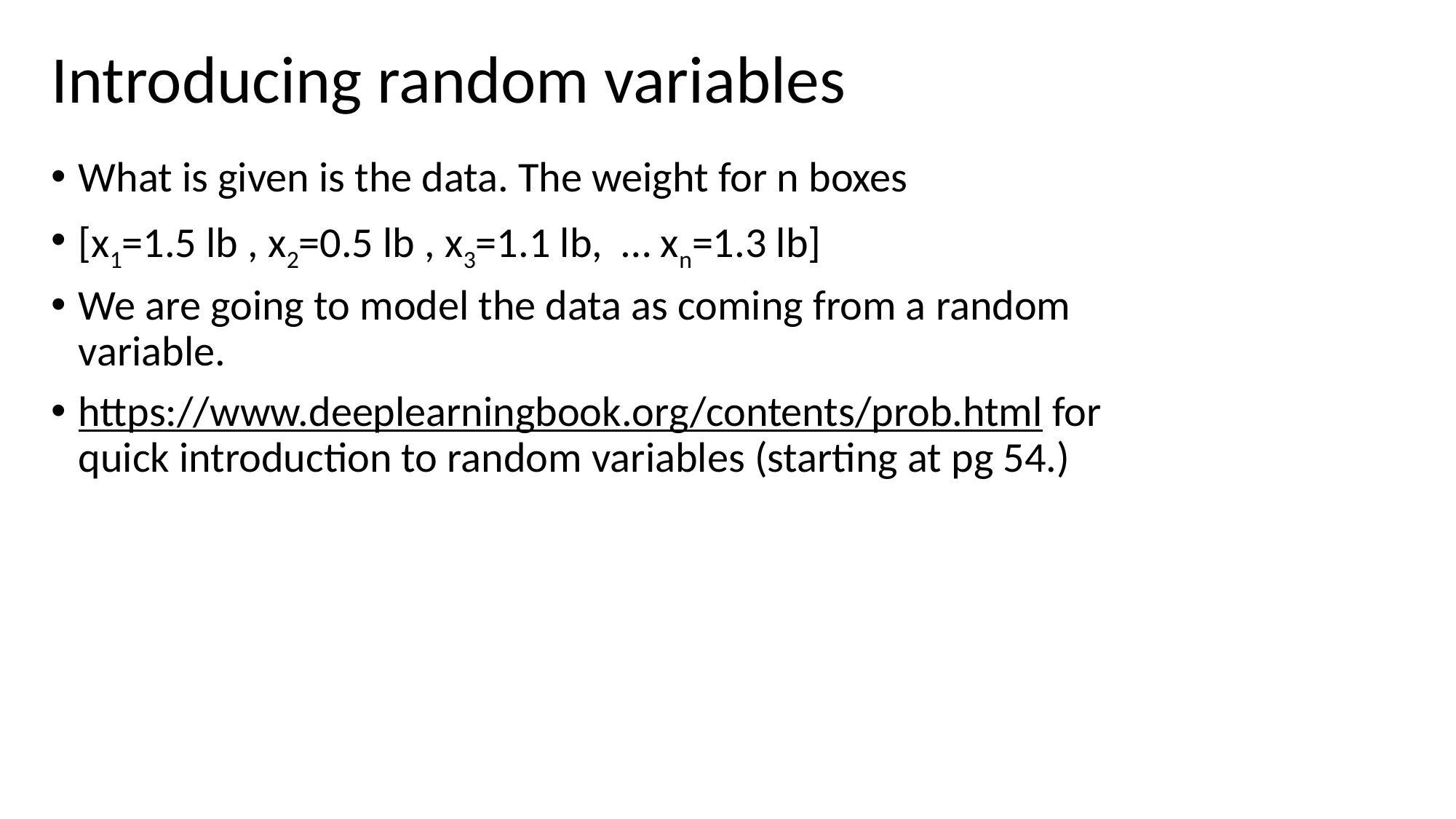

# Introducing random variables
What is given is the data. The weight for n boxes
[x1=1.5 lb , x2=0.5 lb , x3=1.1 lb,  … xn=1.3 lb]
We are going to model the data as coming from a random variable.
https://www.deeplearningbook.org/contents/prob.html for quick introduction to random variables (starting at pg 54.)